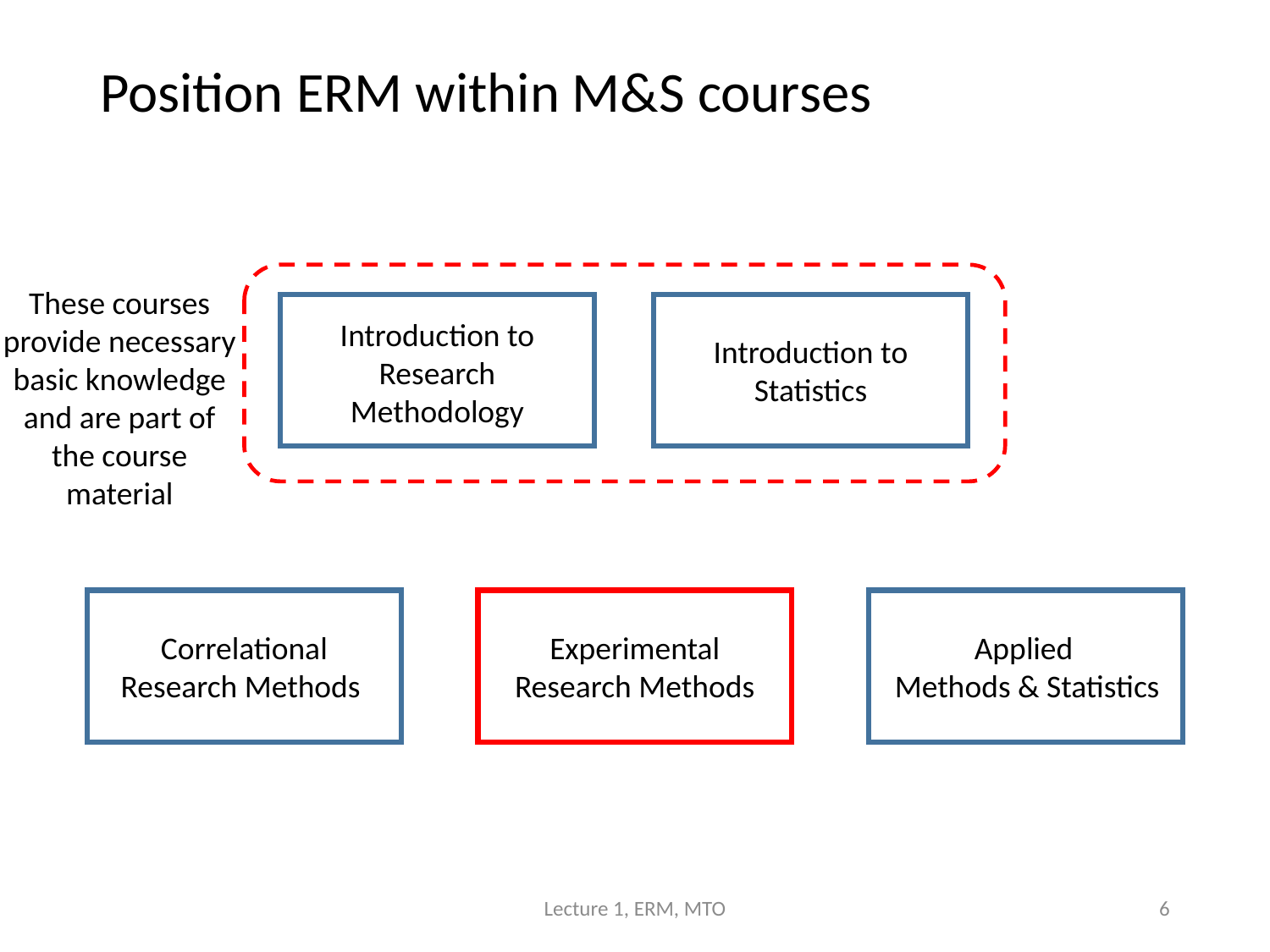

# Position ERM within M&S courses

These courses provide necessary basic knowledge and are part of the course material

Introduction to Research Methodology
Introduction to Statistics

Correlational Research Methods
Experimental Research Methods
Applied
Methods & Statistics
Lecture 1, ERM, MTO
6